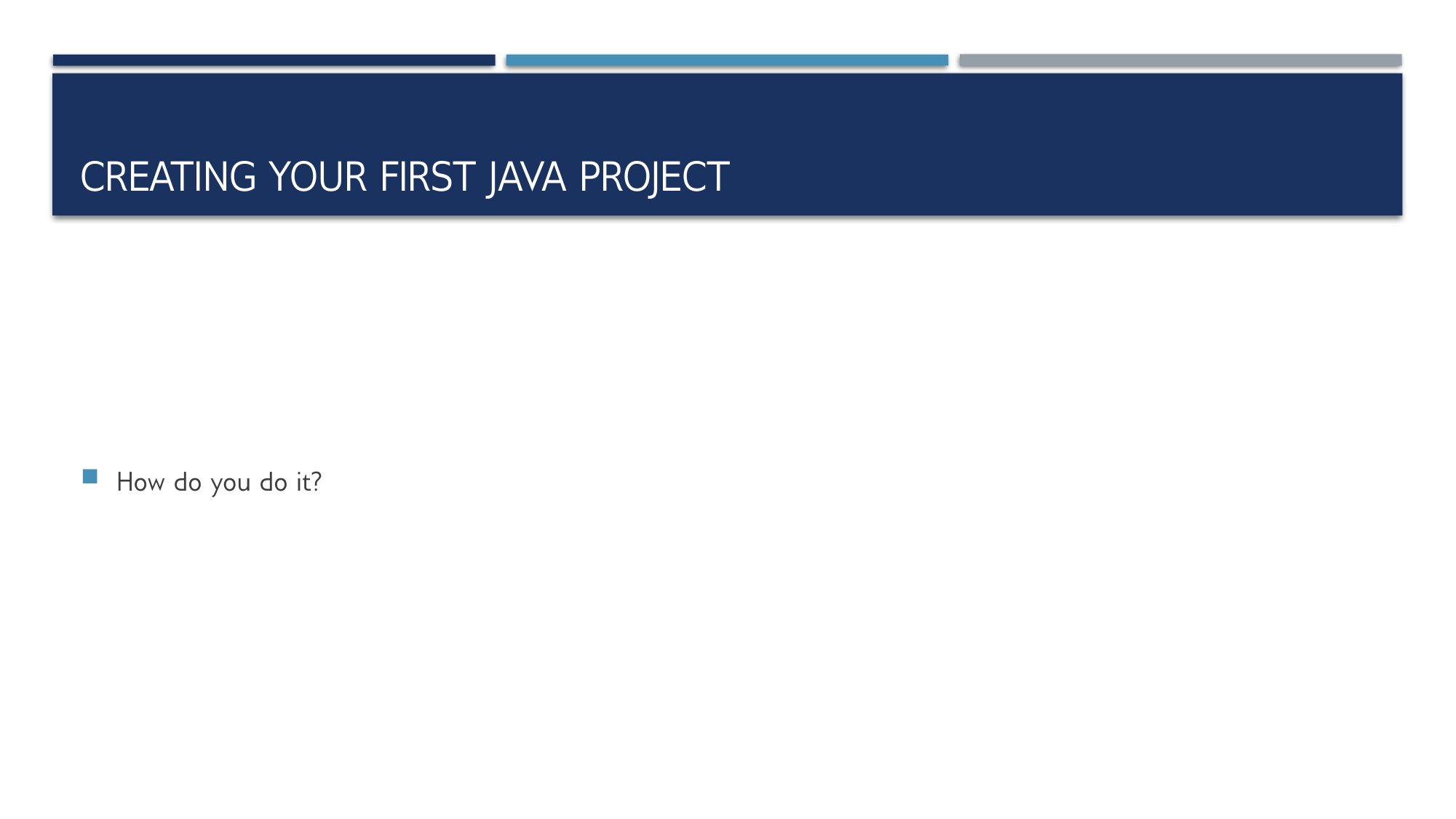

# Creating your first java project
How do you do it?